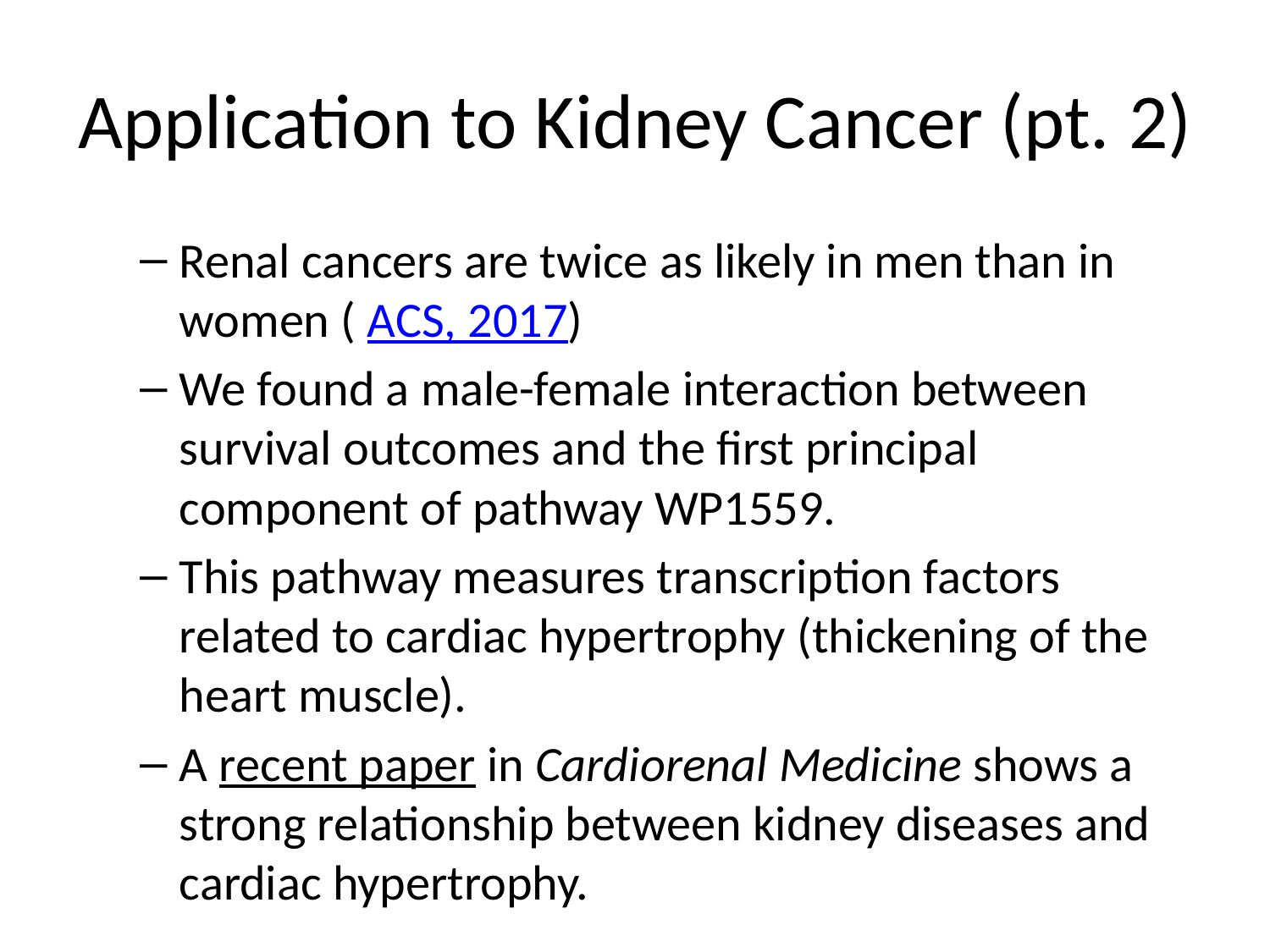

# Application to Kidney Cancer (pt. 2)
Renal cancers are twice as likely in men than in women ( ACS, 2017)
We found a male-female interaction between survival outcomes and the first principal component of pathway WP1559.
This pathway measures transcription factors related to cardiac hypertrophy (thickening of the heart muscle).
A recent paper in Cardiorenal Medicine shows a strong relationship between kidney diseases and cardiac hypertrophy.